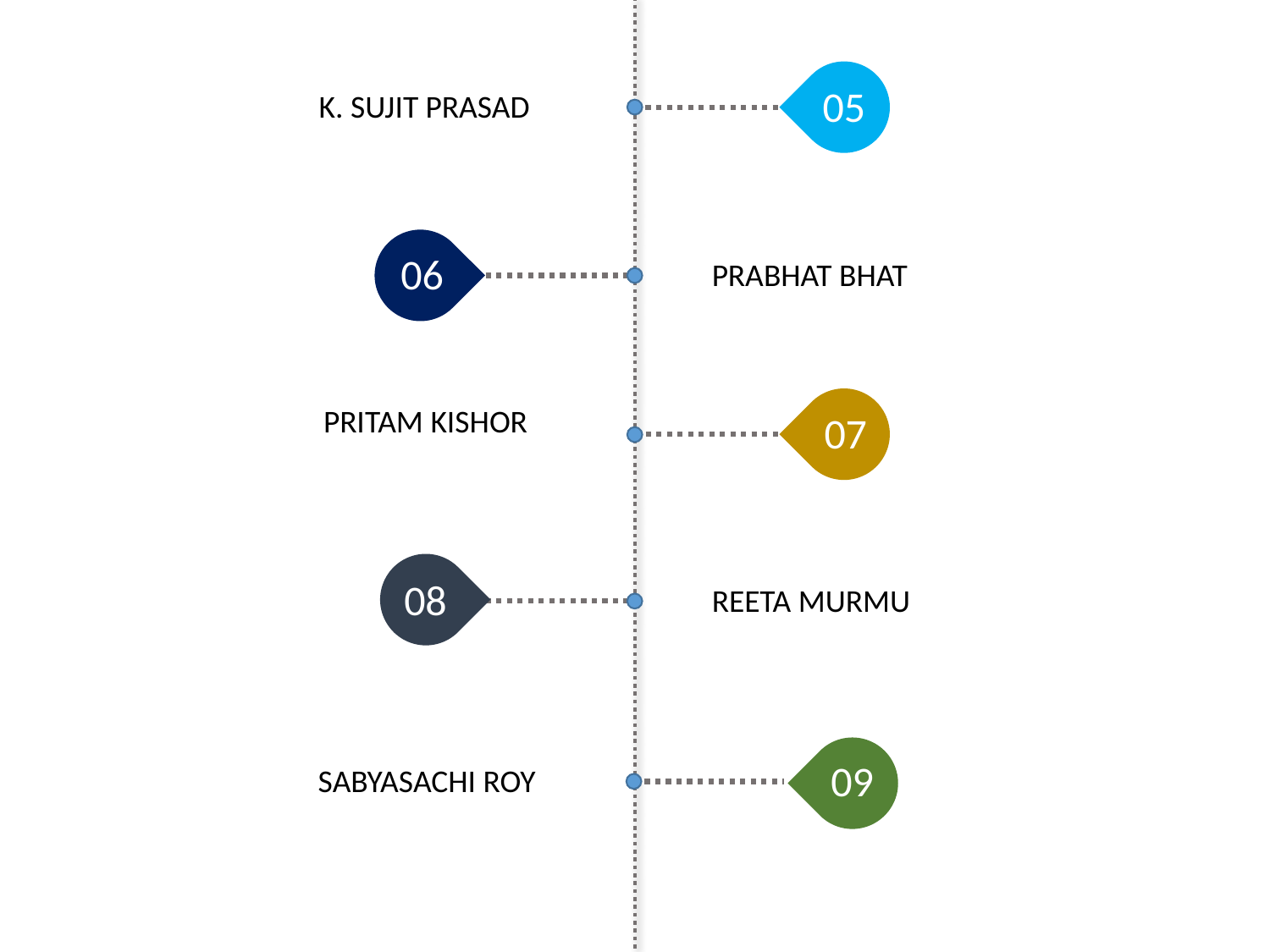

05
K. SUJIT PRASAD

06
PRABHAT BHAT

PRITAM KISHOR
07

08
REETA MURMU

09
SABYASACHI ROY